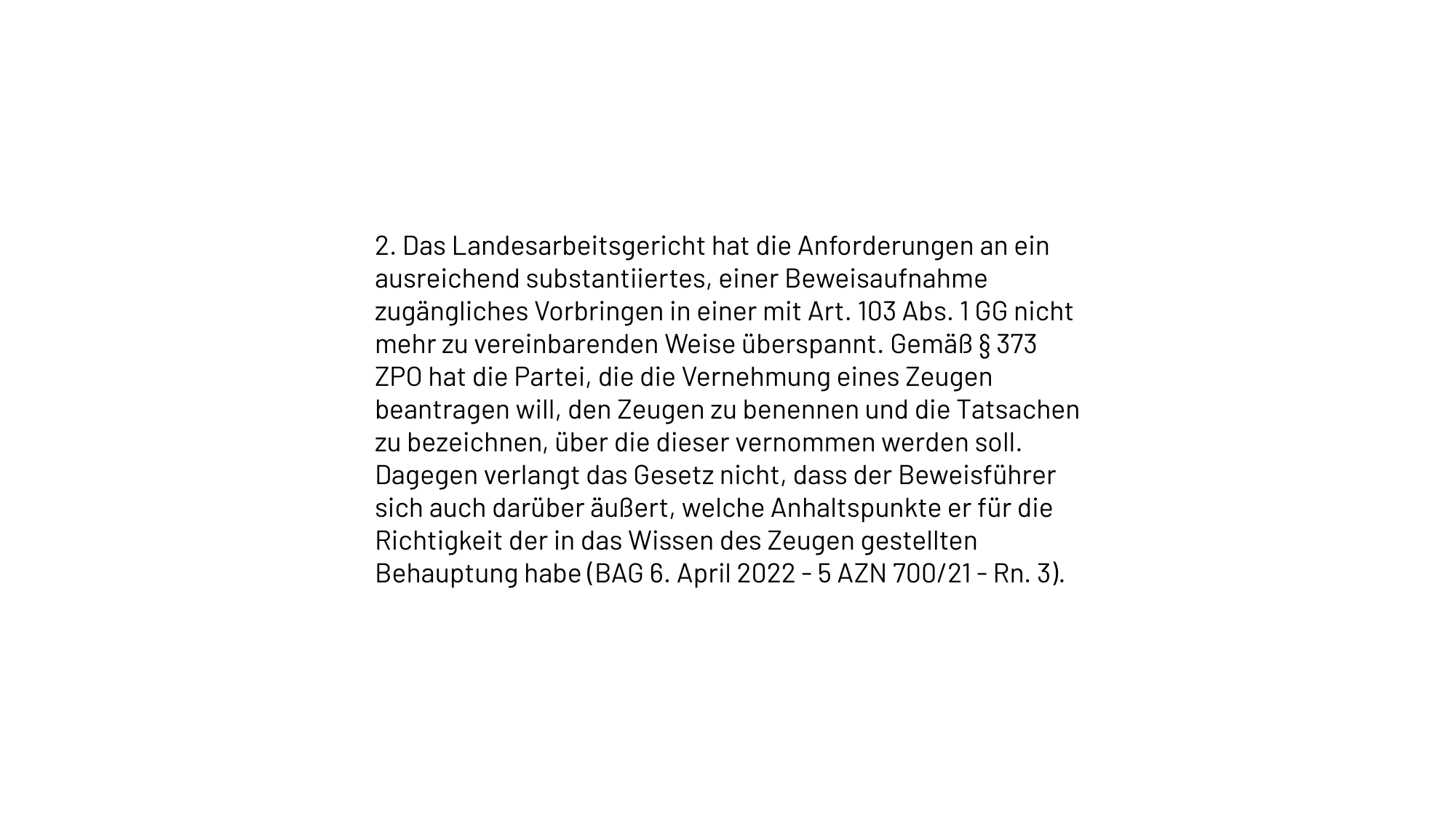

2. Das Landesarbeitsgericht hat die Anforderungen an ein ausreichend substantiiertes, einer Beweisaufnahme zugängliches Vorbringen in einer mit Art. 103 Abs. 1 GG nicht mehr zu vereinbarenden Weise überspannt. Gemäß § 373 ZPO hat die Partei, die die Vernehmung eines Zeugen beantragen will, den Zeugen zu benennen und die Tatsachen zu bezeichnen, über die dieser vernommen werden soll. Dagegen verlangt das Gesetz nicht, dass der Beweisführer sich auch darüber äußert, welche Anhaltspunkte er für die Richtigkeit der in das Wissen des Zeugen gestellten Behauptung habe (BAG 6. April 2022 - 5 AZN 700/21 - Rn. 3).